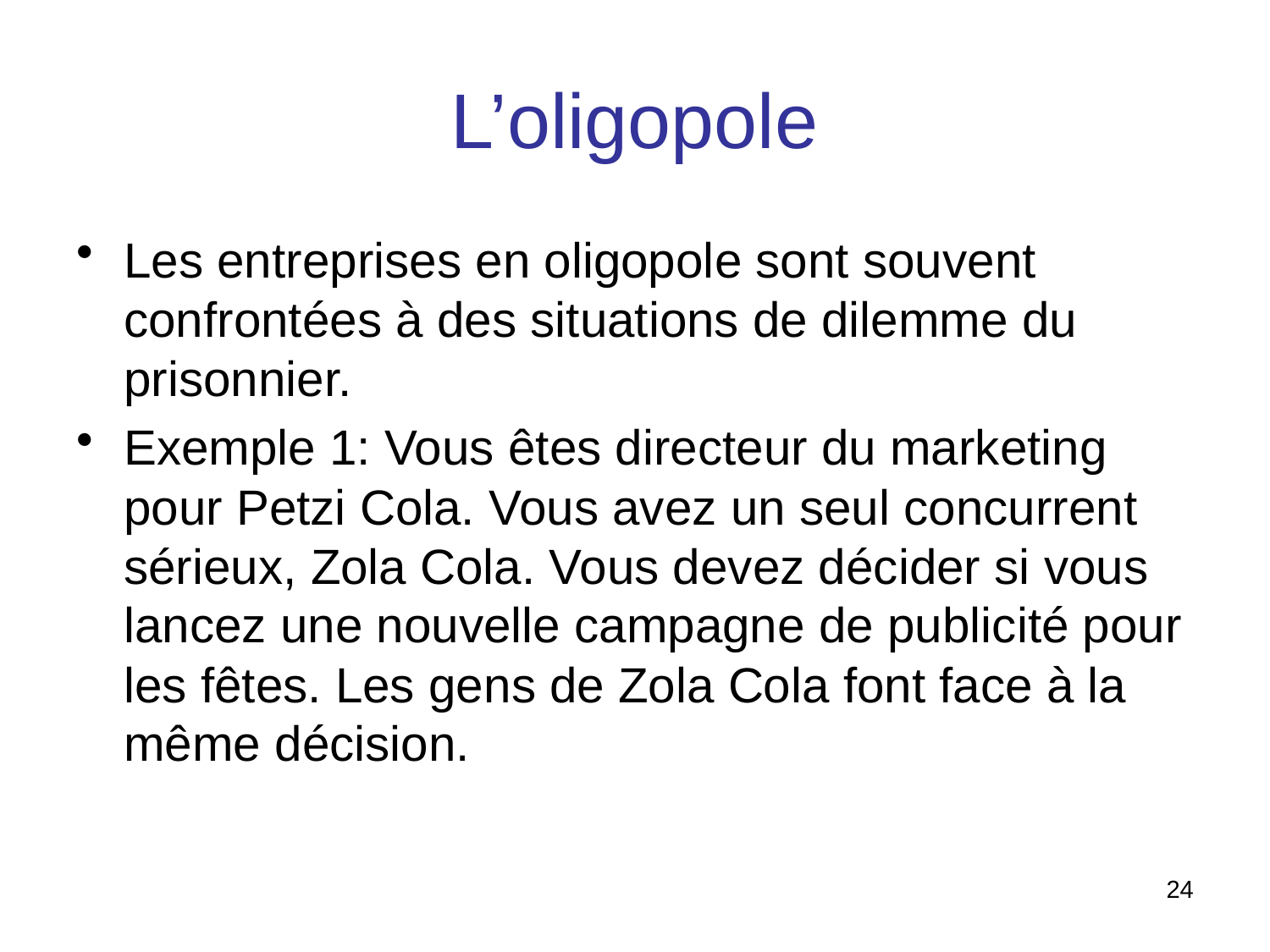

# L’oligopole
Les entreprises en oligopole sont souvent confrontées à des situations de dilemme du prisonnier.
Exemple 1: Vous êtes directeur du marketing pour Petzi Cola. Vous avez un seul concurrent sérieux, Zola Cola. Vous devez décider si vous lancez une nouvelle campagne de publicité pour les fêtes. Les gens de Zola Cola font face à la même décision.
24